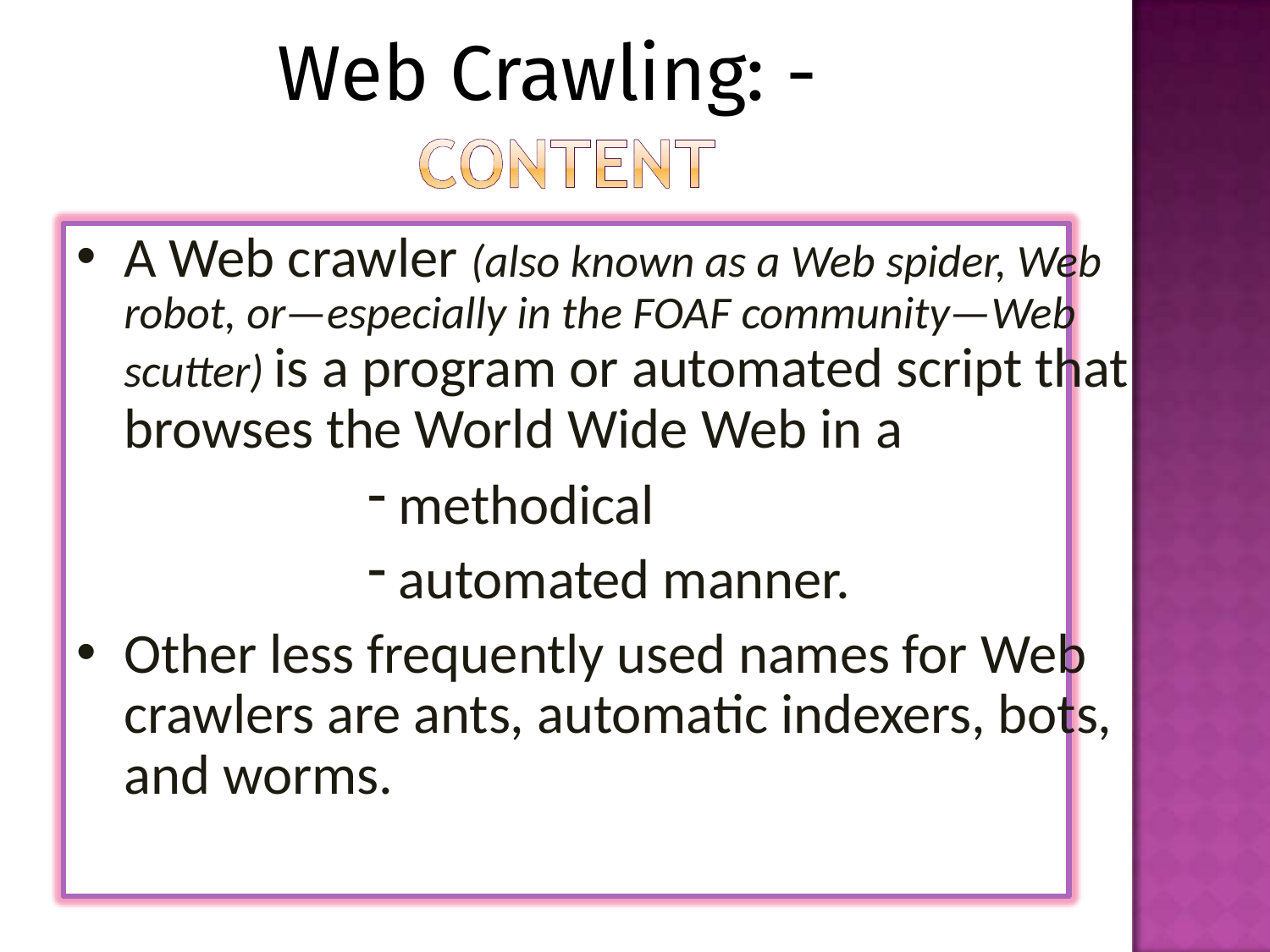

# Web Crawling: -
A Web crawler (also known as a Web spider, Web  robot, or—especially in the FOAF community—Web  scutter) is a program or automated script that  browses the World Wide Web in a
methodical
automated manner.
Other less frequently used names for Web  crawlers are ants, automatic indexers, bots,  and worms.